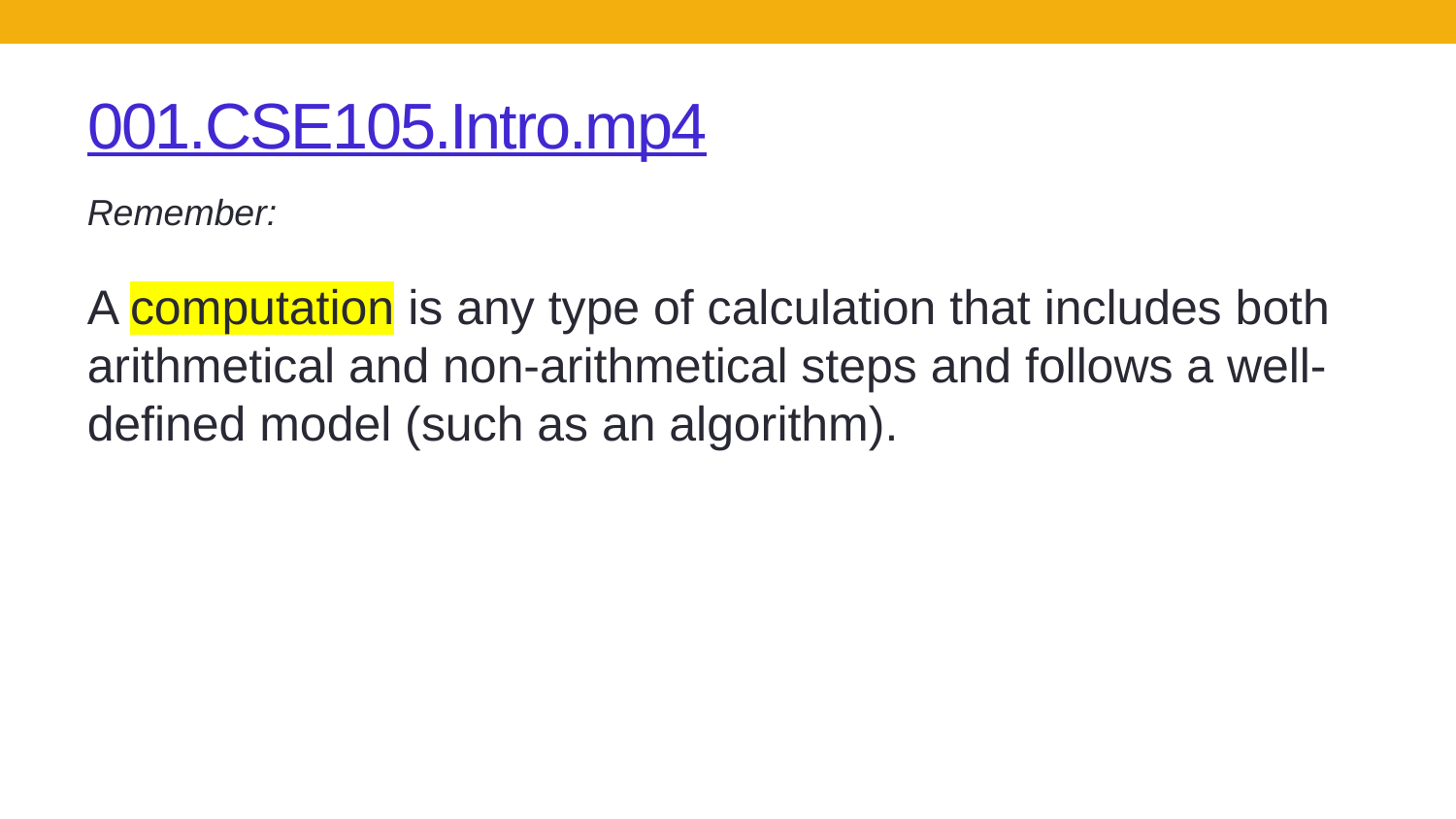

# 001.CSE105.Intro.mp4
Remember:

A computation is any type of calculation that includes both arithmetical and non-arithmetical steps and follows a well-defined model (such as an algorithm).